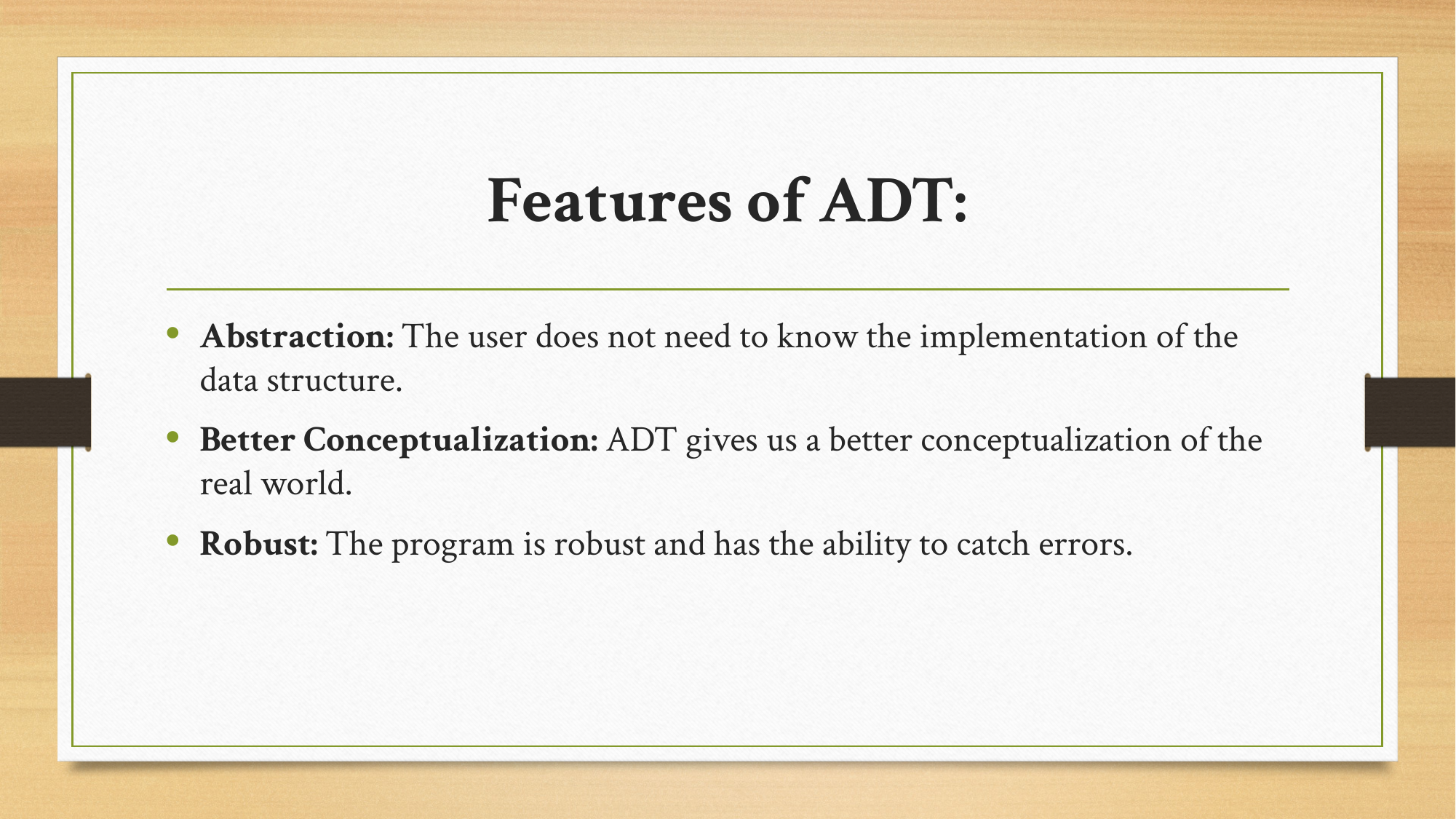

# Features of ADT:
Abstraction: The user does not need to know the implementation of the data structure.
Better Conceptualization: ADT gives us a better conceptualization of the real world.
Robust: The program is robust and has the ability to catch errors.